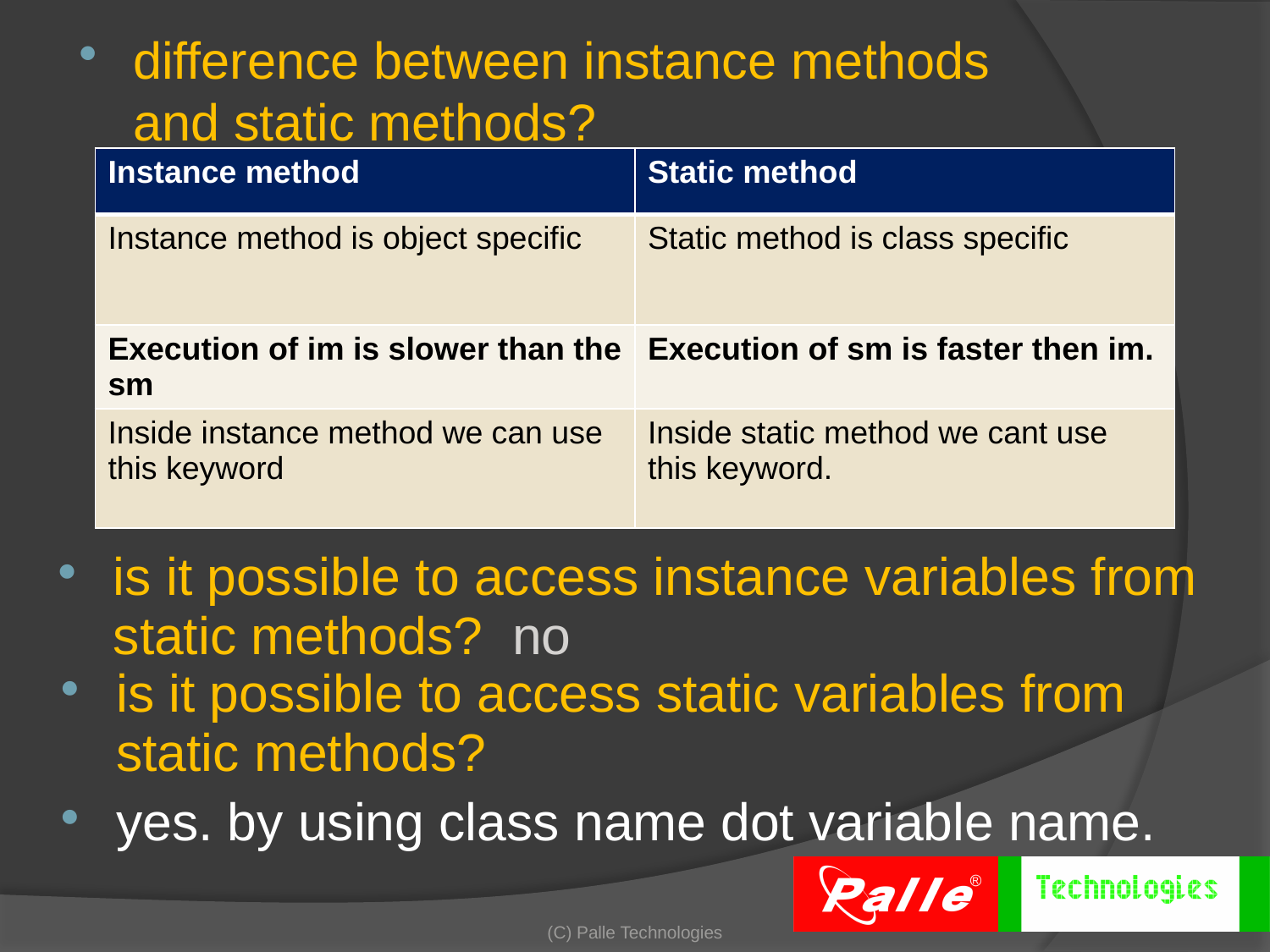

difference between instance methods and static methods?
| Instance method | Static method |
| --- | --- |
| Instance method is object specific | Static method is class specific |
| Execution of im is slower than the sm | Execution of sm is faster then im. |
| Inside instance method we can use this keyword | Inside static method we cant use this keyword. |
is it possible to access instance variables from static methods?  no

is it possible to access static variables from static methods?
yes. by using class name dot variable name.

(C) Palle Technologies